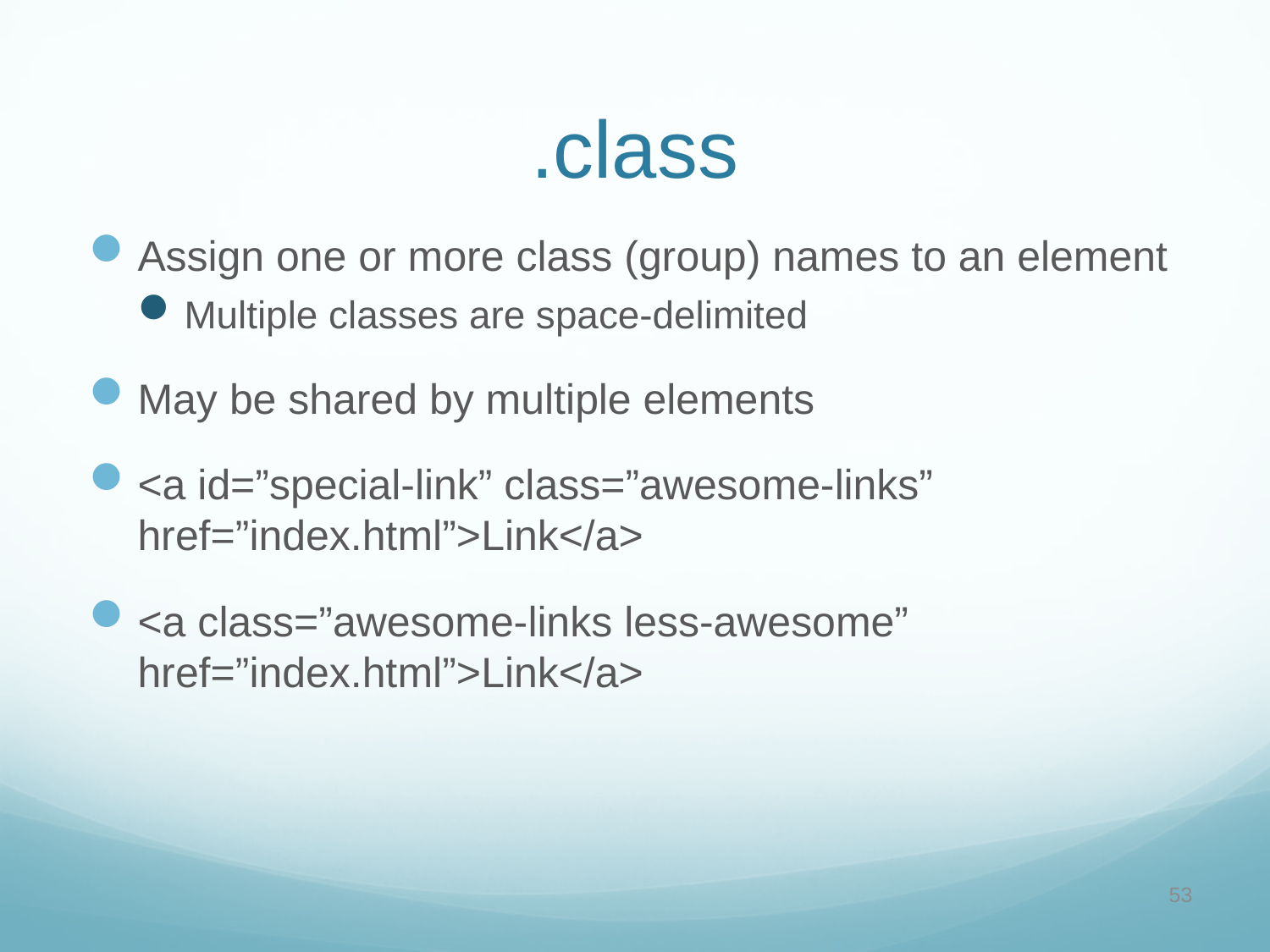

# .class
Assign one or more class (group) names to an element
Multiple classes are space-delimited
May be shared by multiple elements
<a id=”special-link” class=”awesome-links” href=”index.html”>Link</a>
<a class=”awesome-links less-awesome” href=”index.html”>Link</a>
53